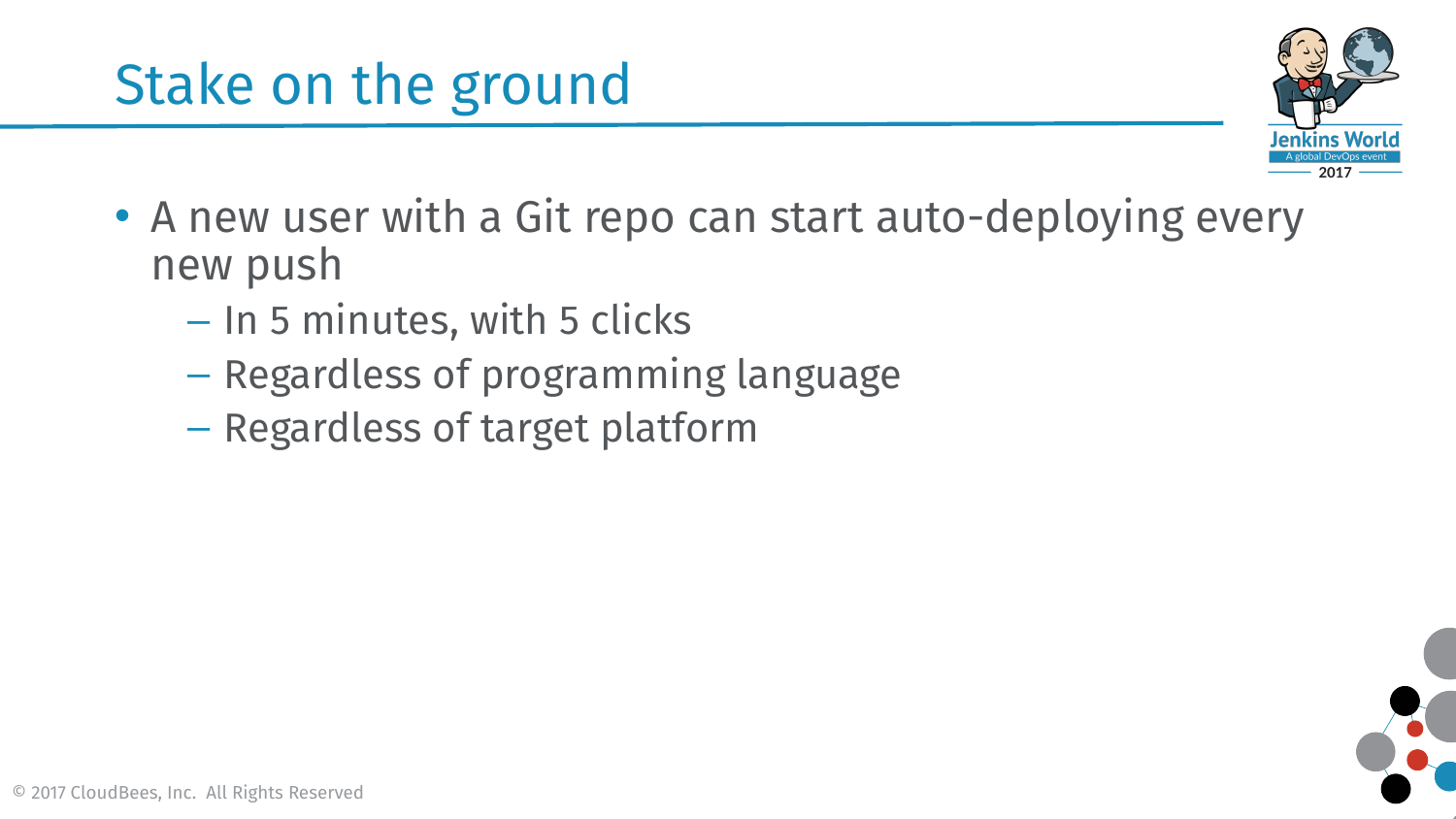

# Stake on the ground
A new user with a Git repo can start auto-deploying every new push
In 5 minutes, with 5 clicks
Regardless of programming language
Regardless of target platform

© 2017 CloudBees, Inc.  All Rights Reserved